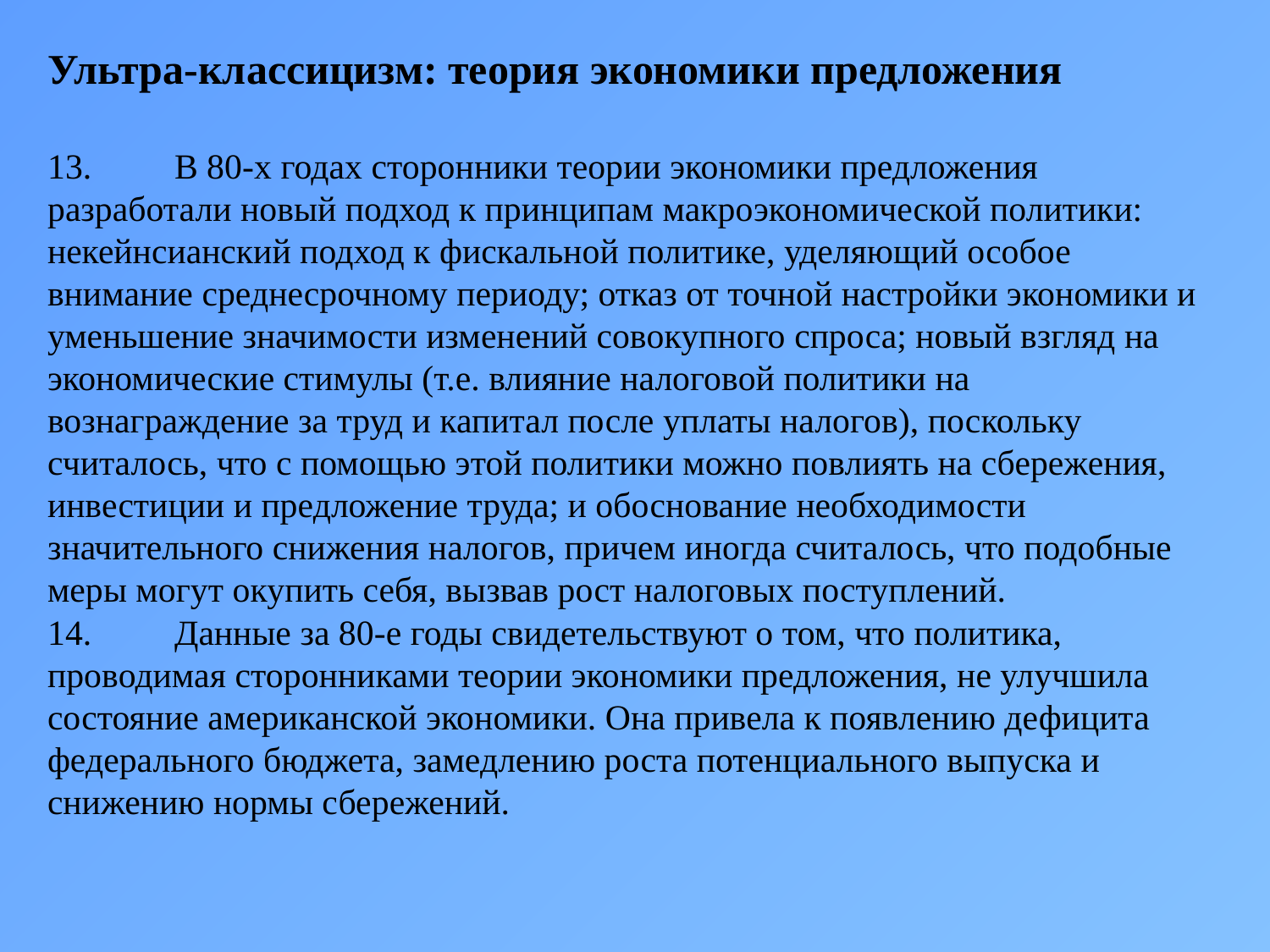

Ультра-классицизм: теория экономики предложения

13. 	В 80-х годах сторонники теории экономики предложения разработали новый подход к принципам макроэкономической политики: некейнсианский подход к фискальной политике, уделяющий особое внимание среднесрочному периоду; отказ от точной настройки экономики и уменьшение значимости изменений совокупного спроса; новый взгляд на экономические стимулы (т.е. влияние налоговой политики на вознаграждение за труд и капитал после уплаты налогов), поскольку считалось, что с помощью этой политики можно повлиять на сбережения, инвестиции и предложение труда; и обоснование необходимости значительного снижения налогов, причем иногда считалось, что подобные меры могут окупить себя, вызвав рост налоговых поступлений.
14. 	Данные за 80-е годы свидетельствуют о том, что политика, проводимая сторонниками теории экономики предложения, не улучшила состояние американской экономики. Она привела к появлению дефицита федерального бюджета, замедлению роста потенциального выпуска и снижению нормы сбережений.